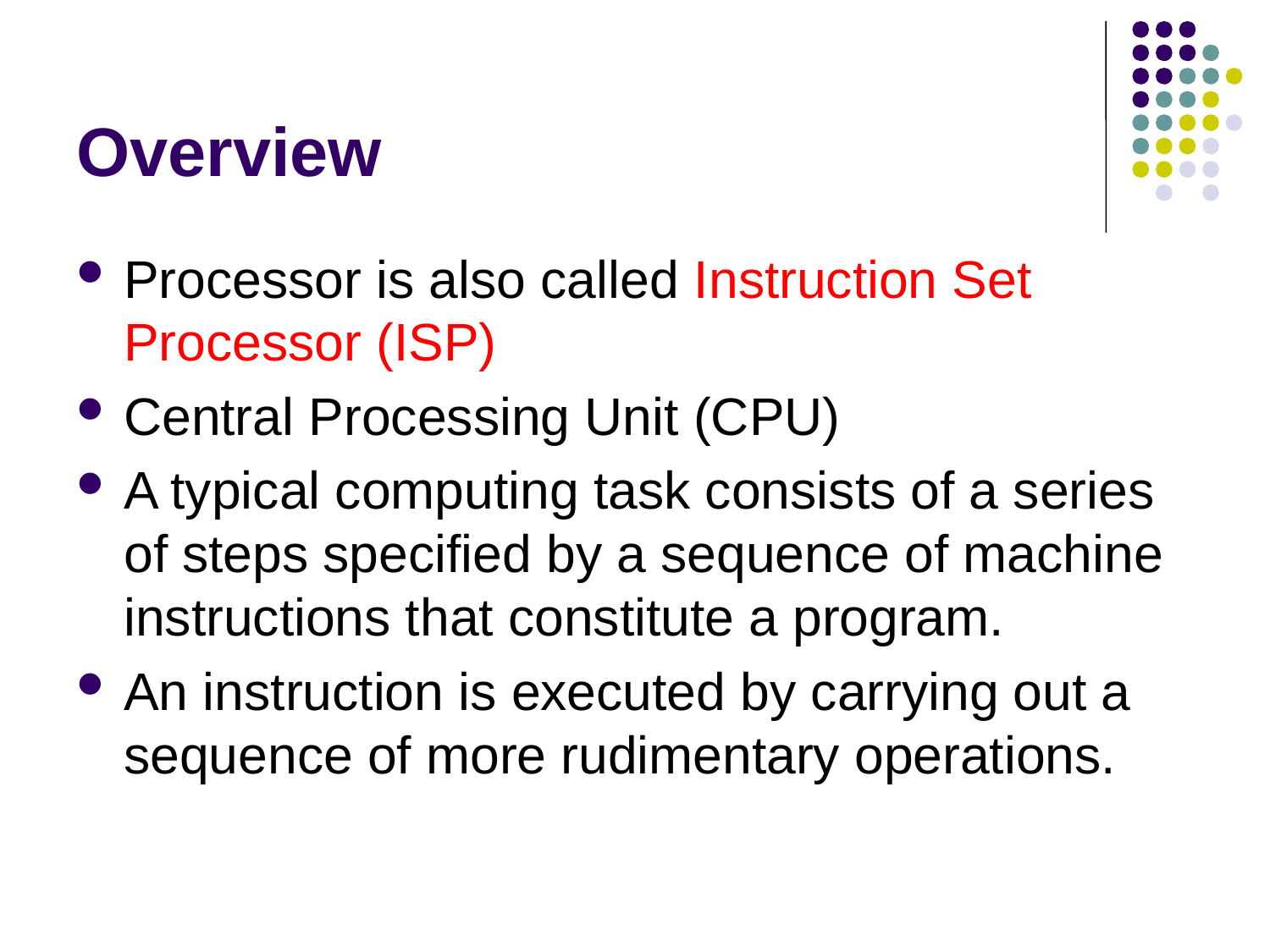

# Overview
Processor is also called Instruction Set Processor (ISP)
Central Processing Unit (CPU)
A typical computing task consists of a series of steps specified by a sequence of machine instructions that constitute a program.
An instruction is executed by carrying out a sequence of more rudimentary operations.